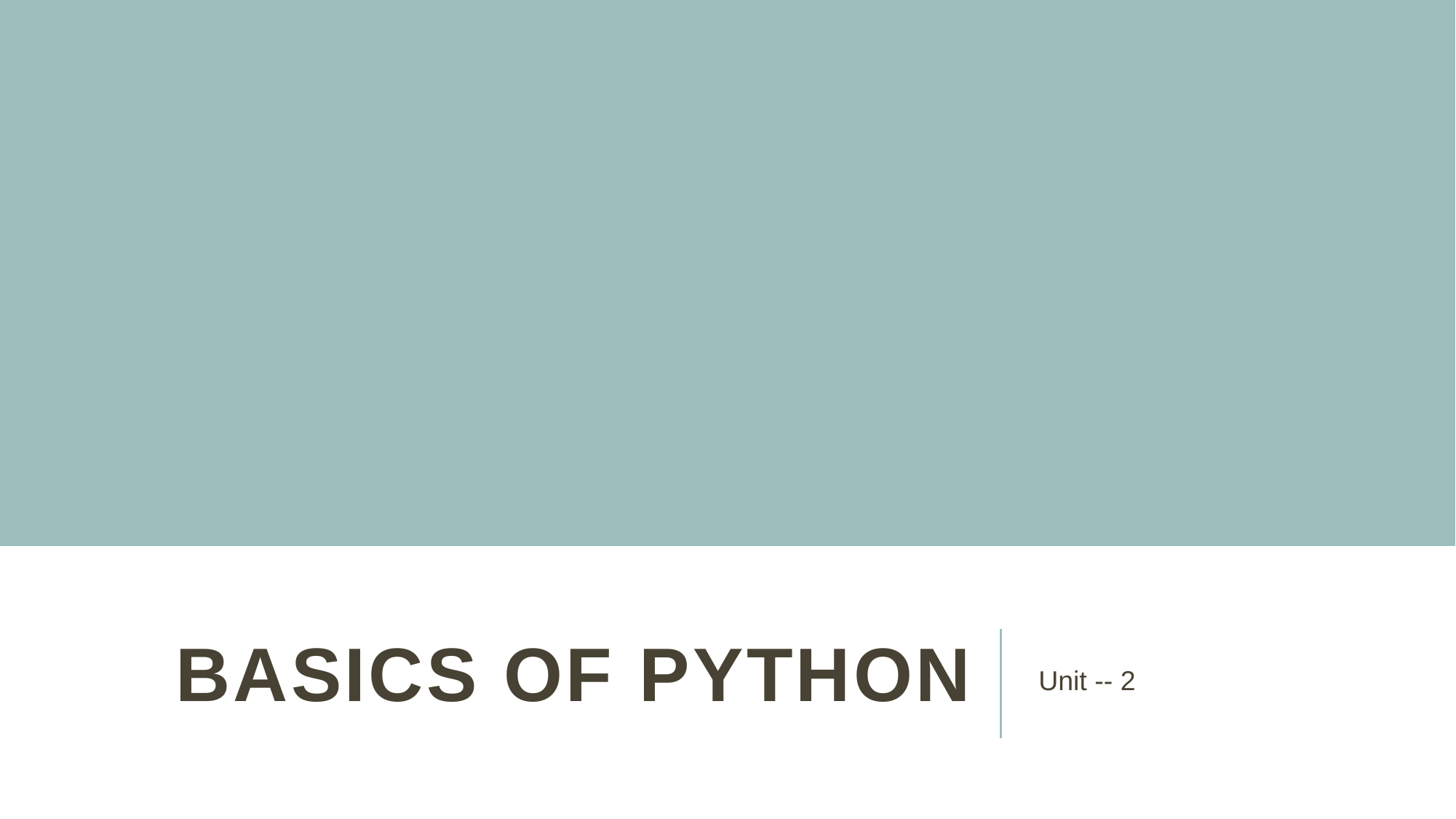

# Basics of Python
Unit -- 2